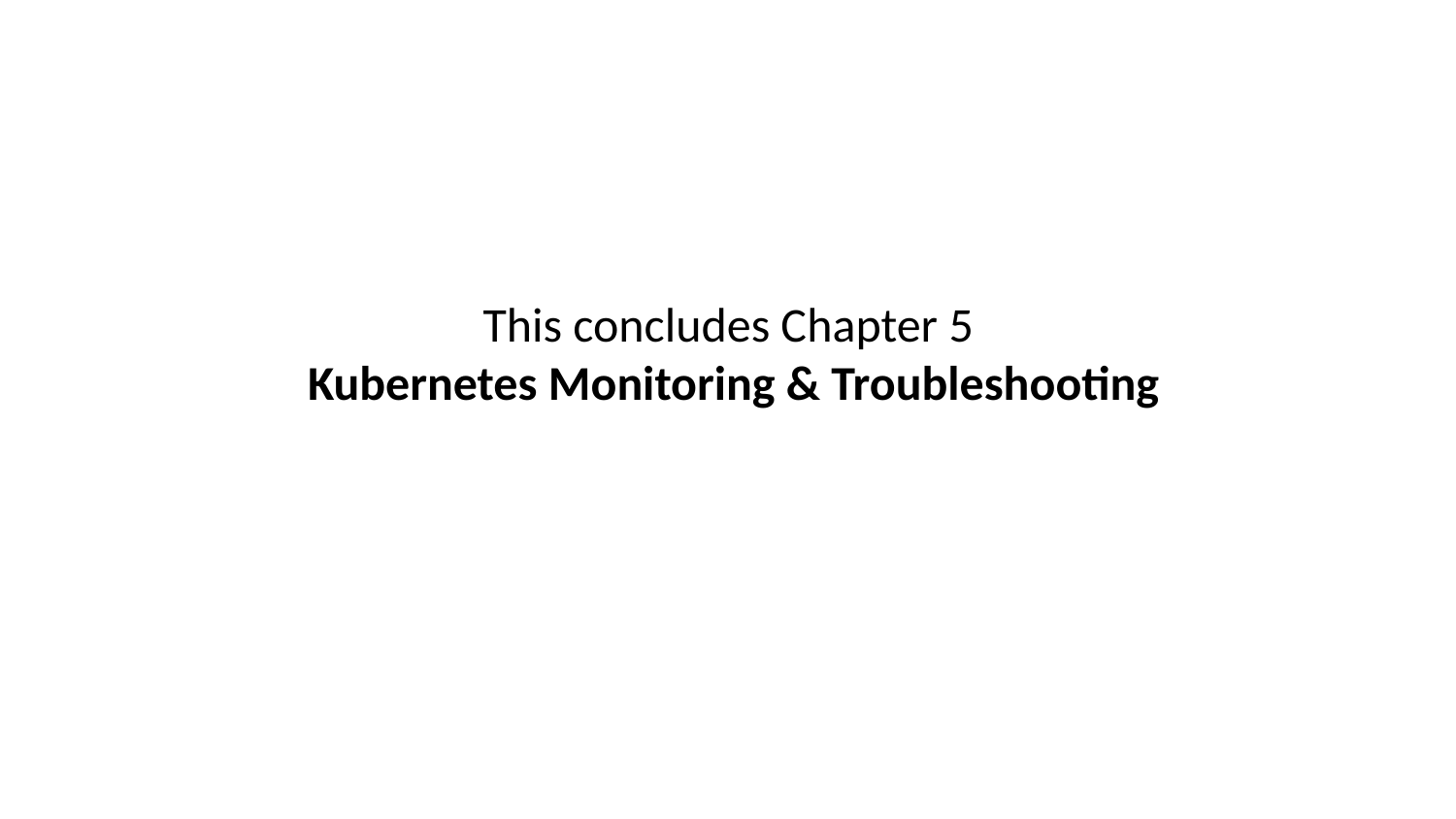

# This concludes Chapter 5 Kubernetes Monitoring & Troubleshooting